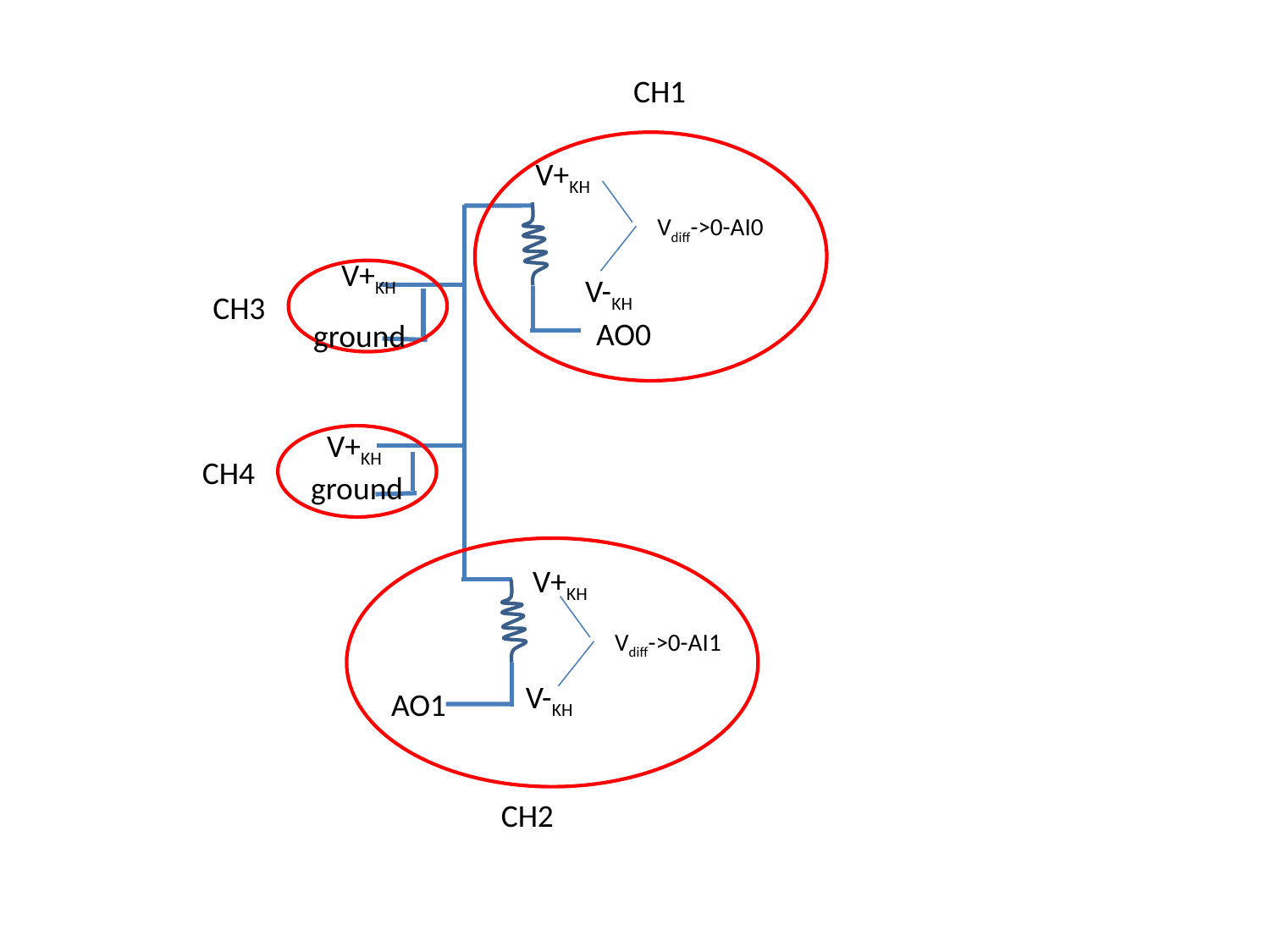

CH1

V+KH

Vdiff->0-AI0
V+KH

V-KH
CH3
AO0
ground
V+KH

CH4
ground

V+KH

Vdiff->0-AI1
V-KH
AO1
CH2